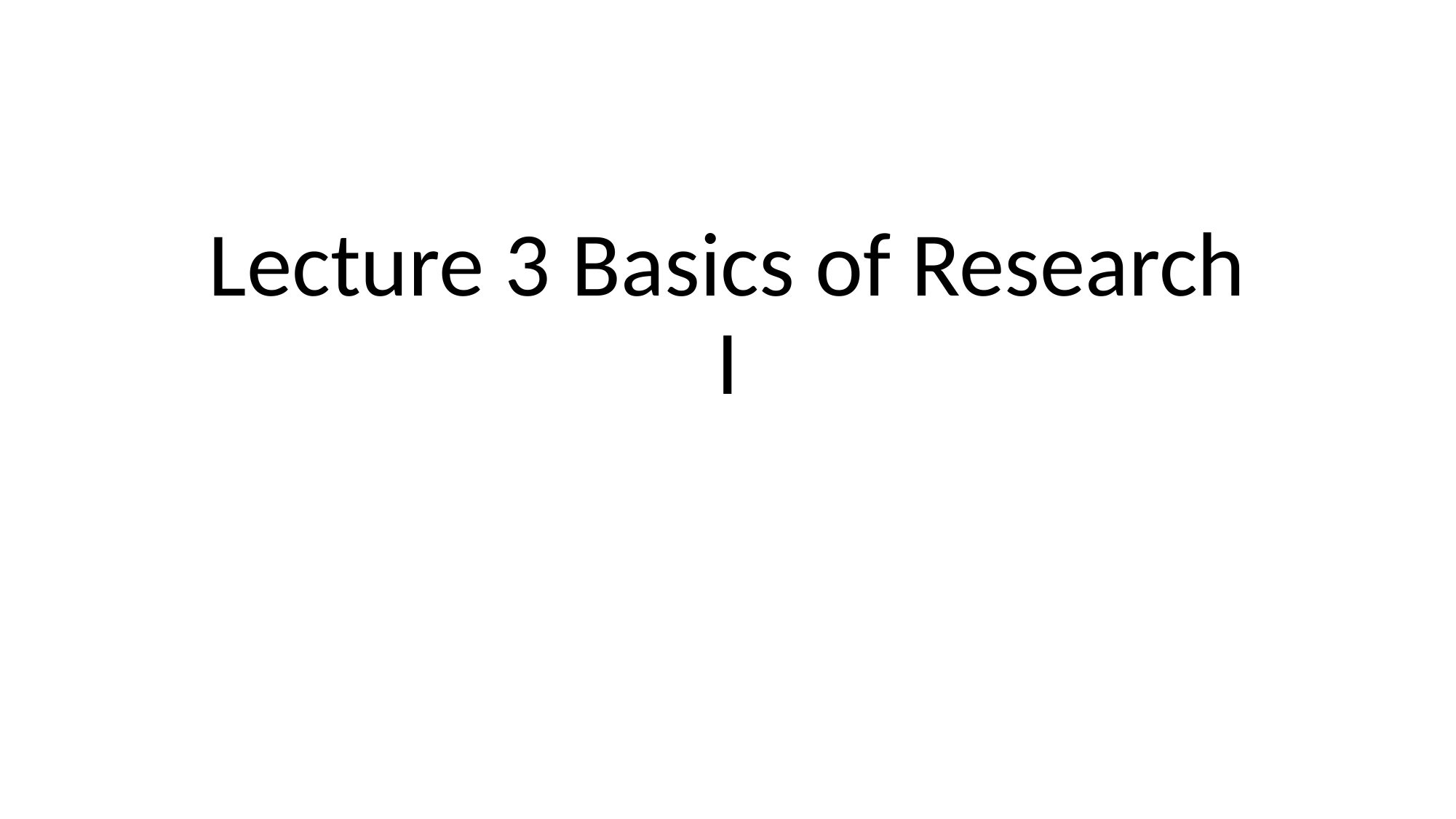

# Lecture 3 Basics of Research I